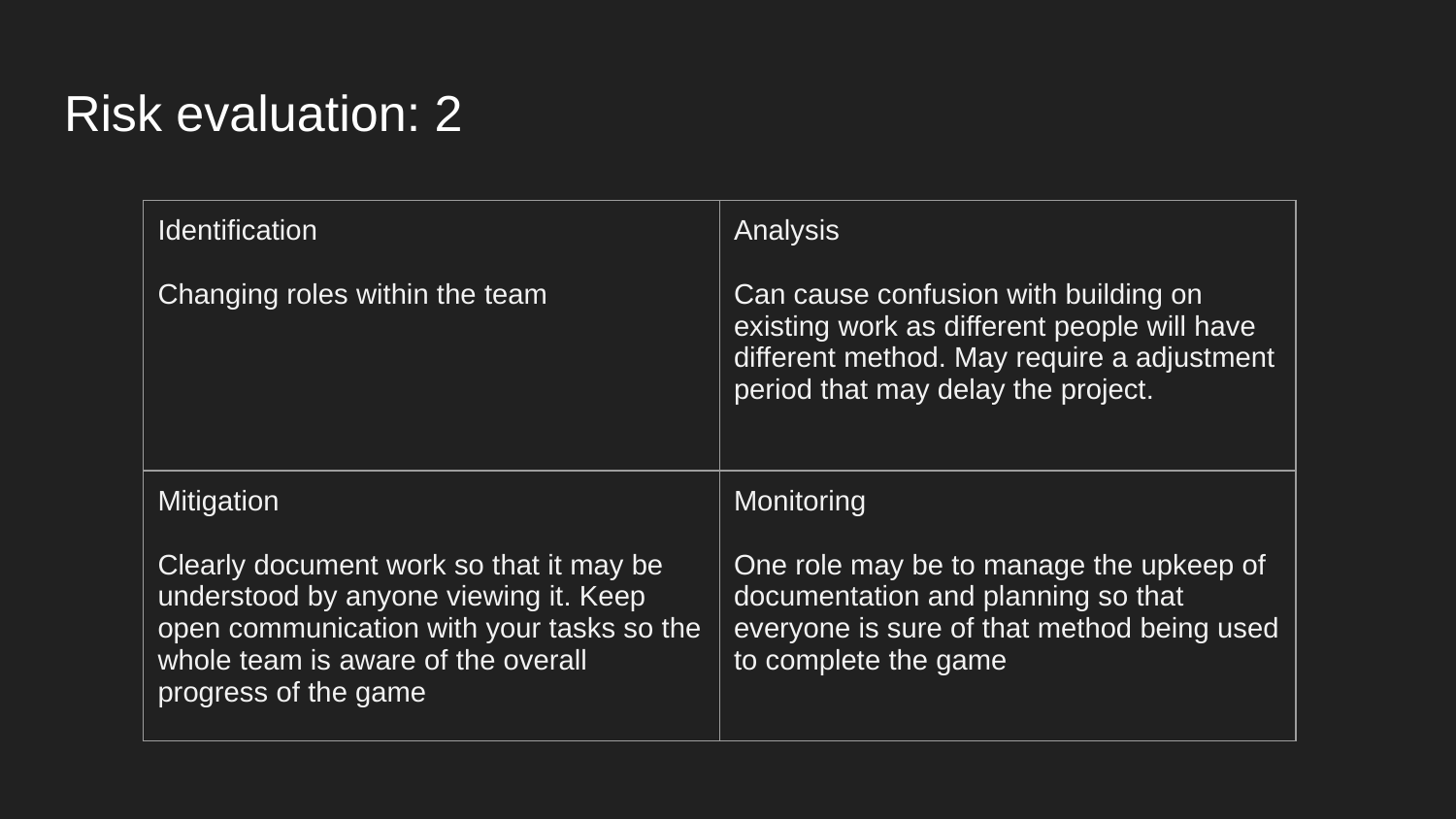

# Risk evaluation: 2
| Identification Changing roles within the team | Analysis Can cause confusion with building on existing work as different people will have different method. May require a adjustment period that may delay the project. |
| --- | --- |
| Mitigation Clearly document work so that it may be understood by anyone viewing it. Keep open communication with your tasks so the whole team is aware of the overall progress of the game | Monitoring One role may be to manage the upkeep of documentation and planning so that everyone is sure of that method being used to complete the game |